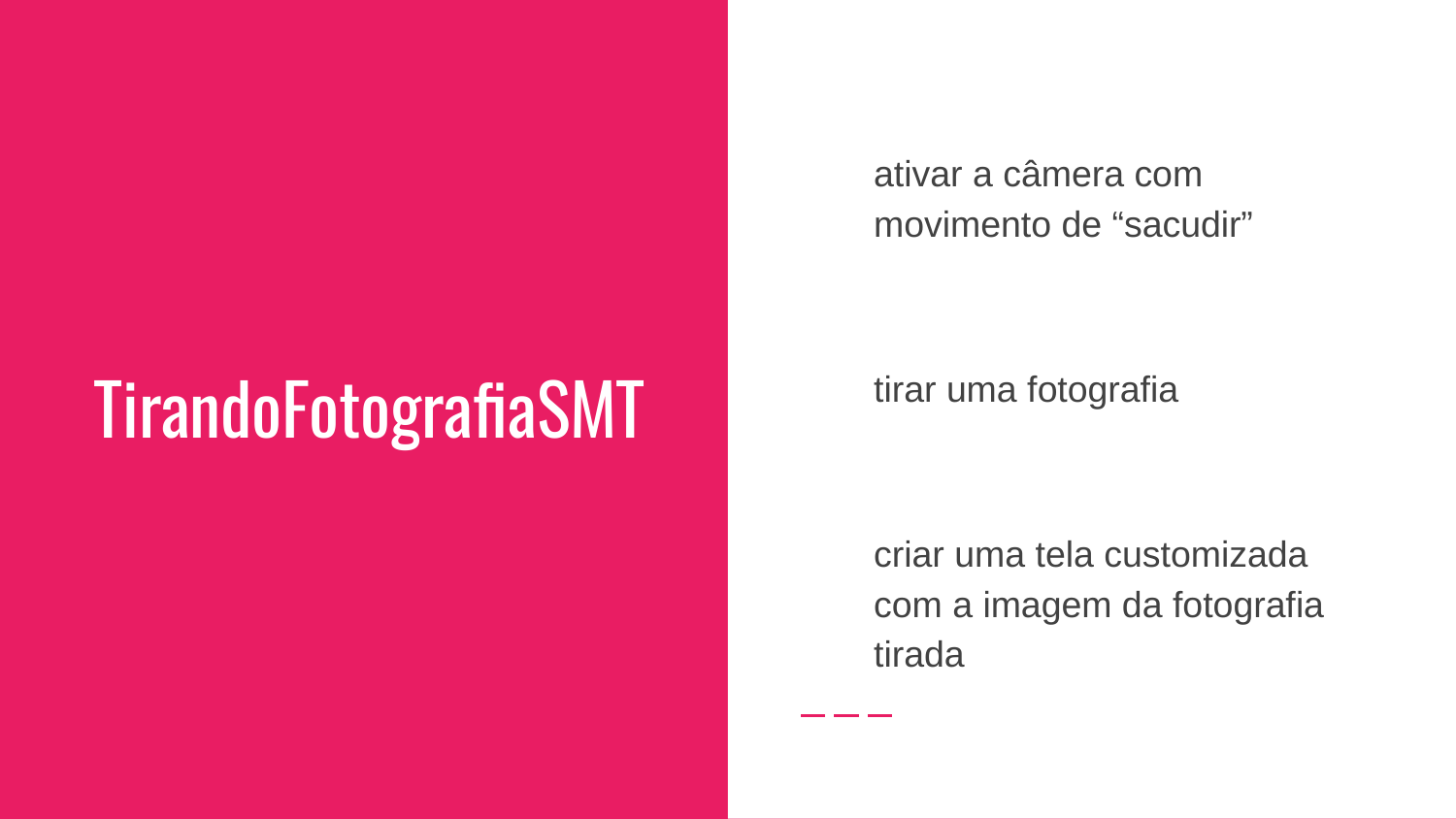

ativar a câmera com movimento de “sacudir”

tirar uma fotografia

criar uma tela customizada com a imagem da fotografia tirada
# TirandoFotografiaSMT